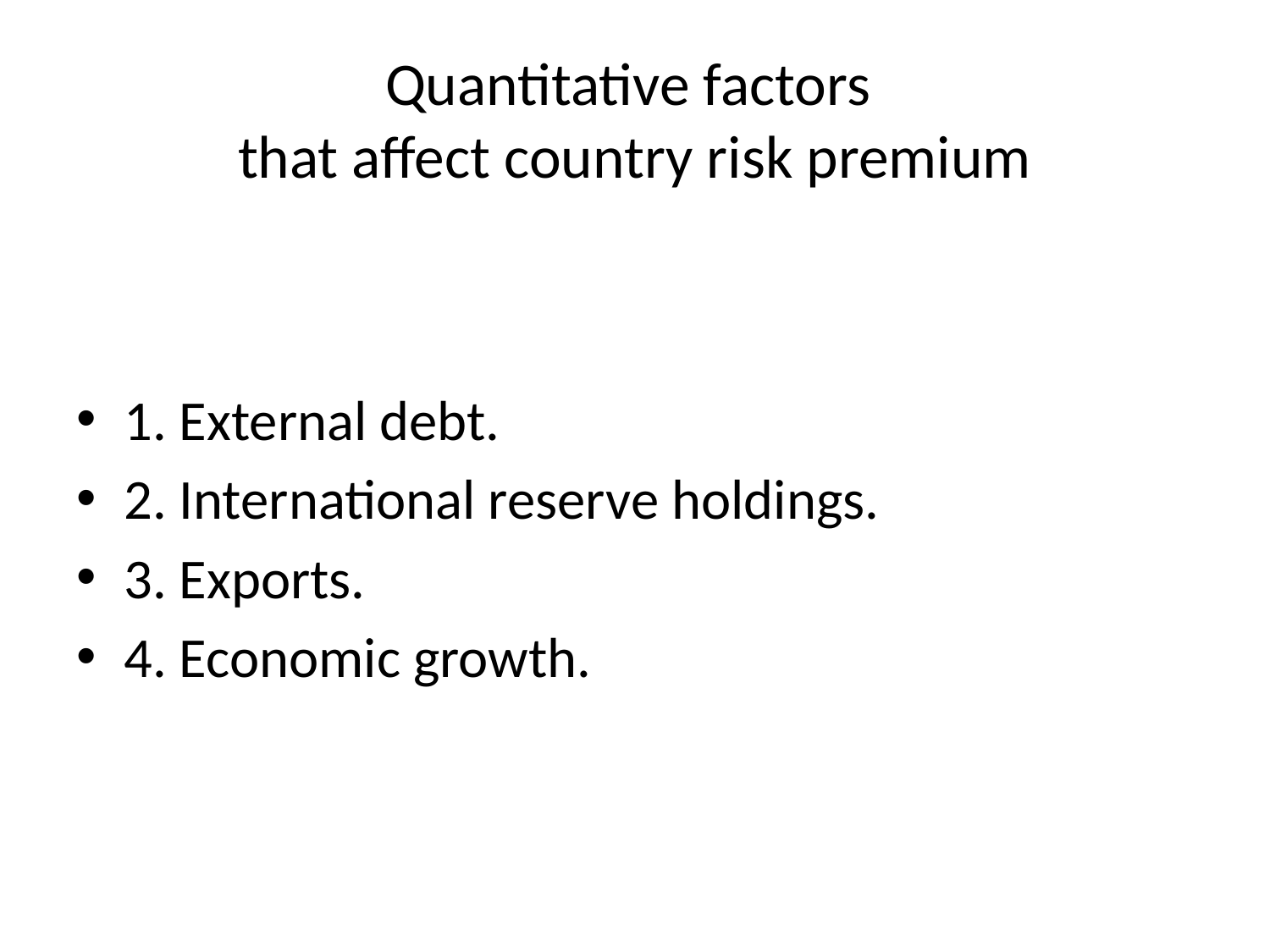

# Quantitative factors that affect country risk premium
1. External debt.
2. International reserve holdings.
3. Exports.
4. Economic growth.